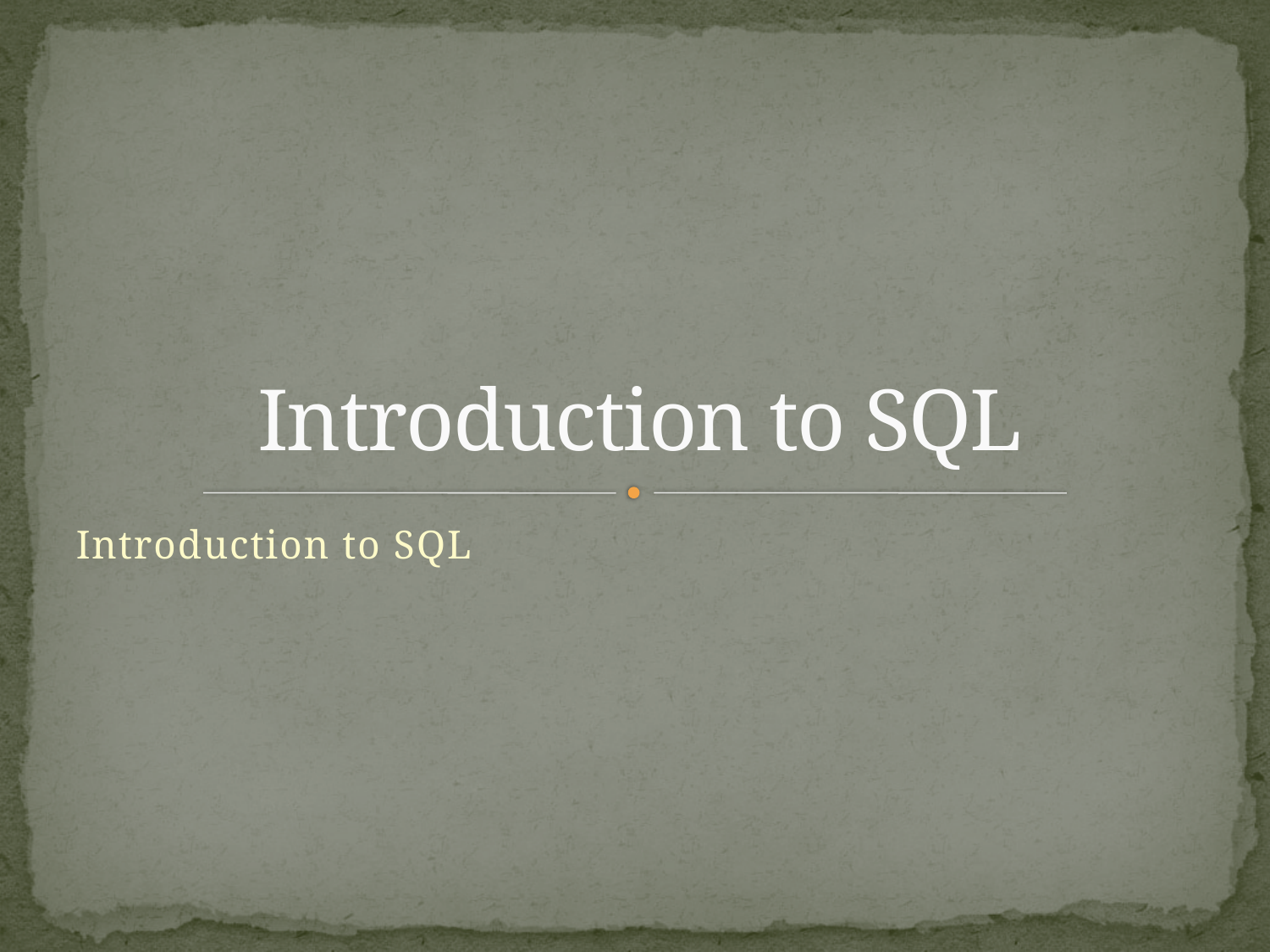

# Introduction to SQL
Introduction to SQL